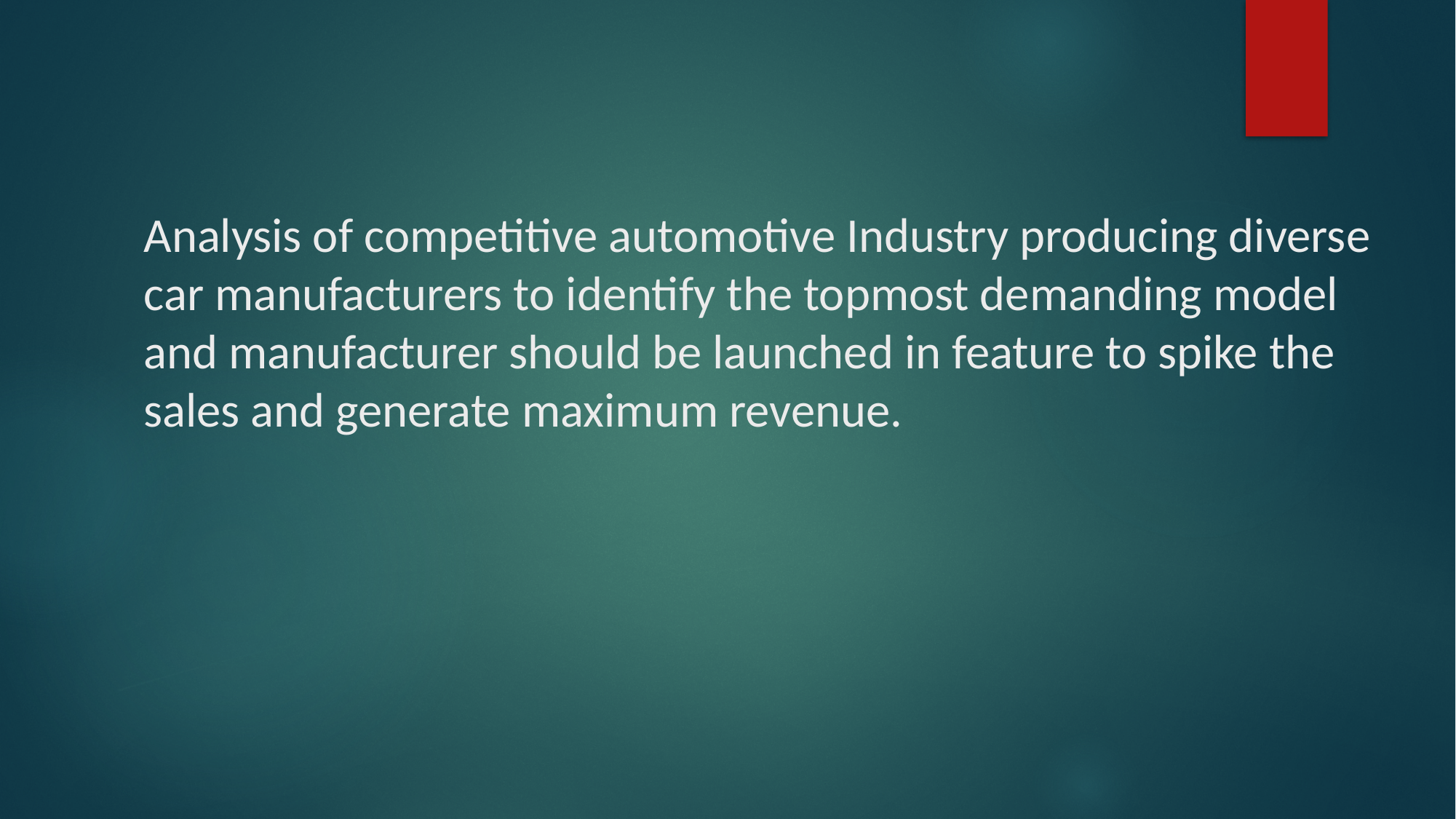

# Analysis of competitive automotive Industry producing diverse car manufacturers to identify the topmost demanding model and manufacturer should be launched in feature to spike the sales and generate maximum revenue.